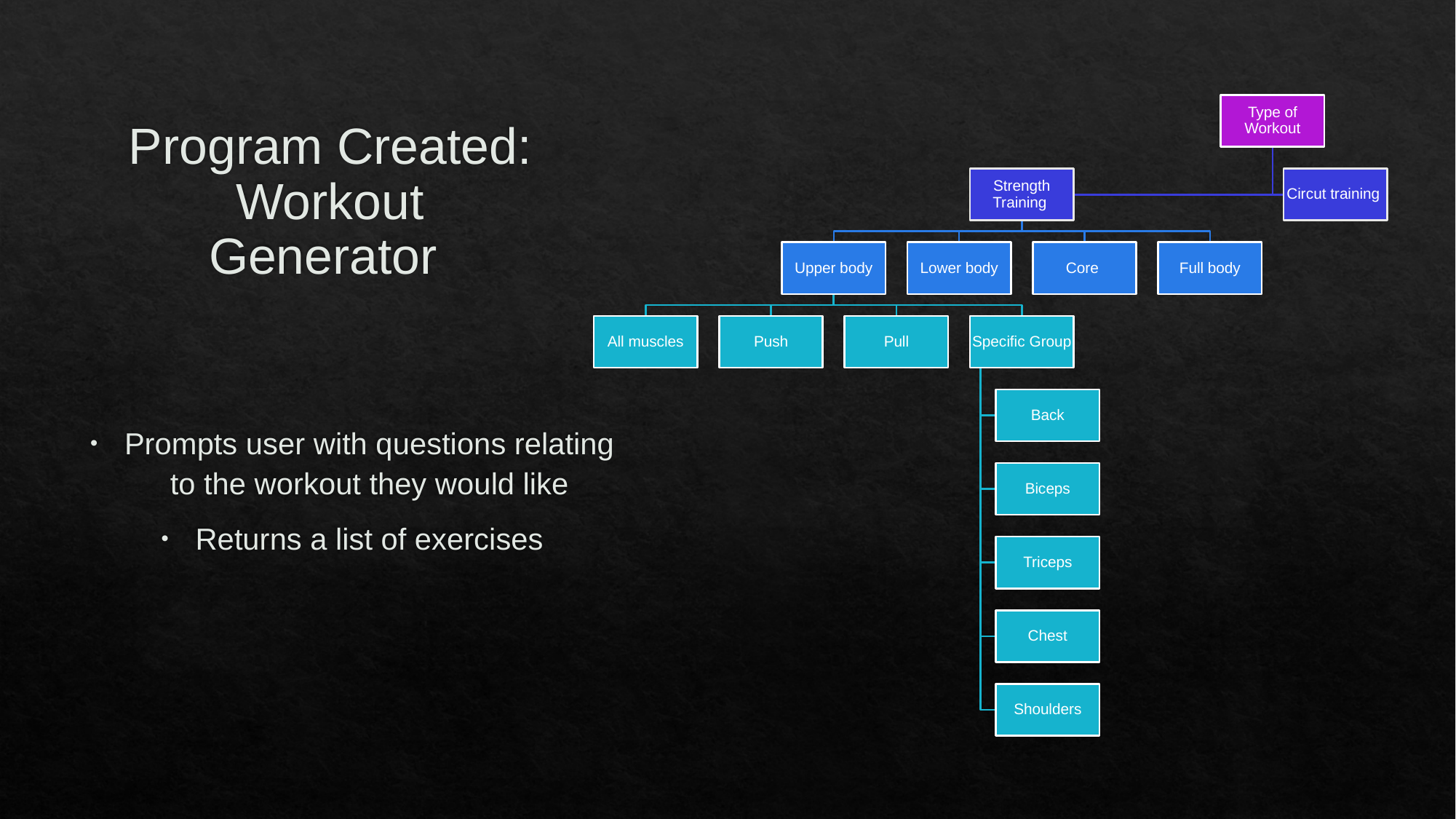

# Program Created: Workout Generator
Type of Workout
Strength Training
Upper body
All muscles
Push
Pull
Specific Group
Back
Biceps
Triceps
Chest
Shoulders
Lower body
Core
Full body
Circut training
Prompts user with questions relating to the workout they would like
Returns a list of exercises